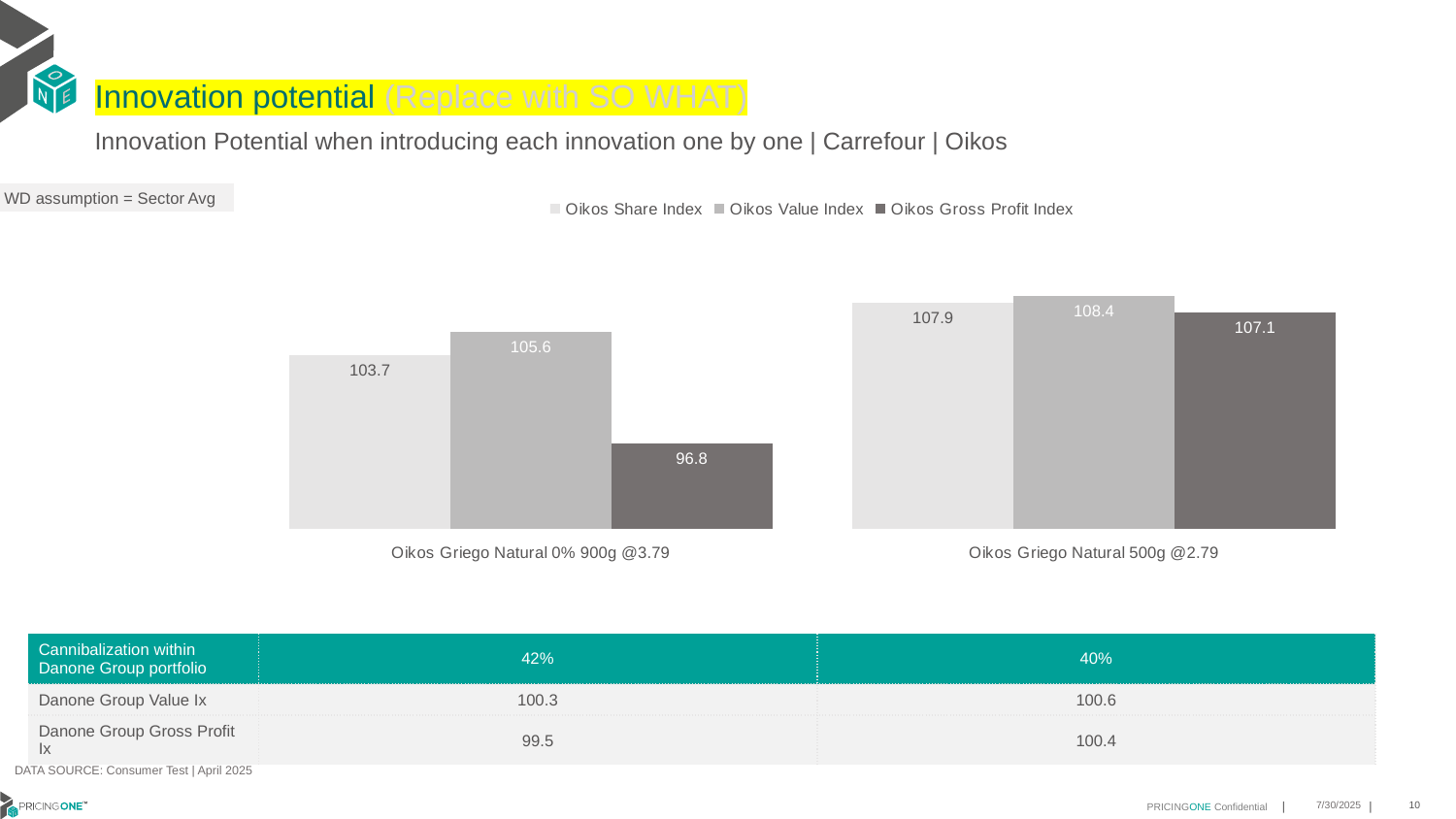

# Innovation potential (Replace with SO WHAT)
Innovation Potential when introducing each innovation one by one | Carrefour | Oikos
WD assumption = Sector Avg

### Chart

| Category | Oikos Share Index | Oikos Value Index | Oikos Gross Profit Index |
|---|---|---|---|
| Oikos Griego Natural 0% 900g @3.79 | 103.74021133830173 | 105.59932474074265 | 96.76166627647032 |
| Oikos Griego Natural 500g @2.79 | 107.91948799511104 | 108.42078594781182 | 107.0951468642315 |
| Cannibalization within Danone Group portfolio | 42% | 40% |
| --- | --- | --- |
| Danone Group Value Ix | 100.3 | 100.6 |
| Danone Group Gross Profit Ix | 99.5 | 100.4 |
DATA SOURCE: Consumer Test | April 2025

7/30/2025
10